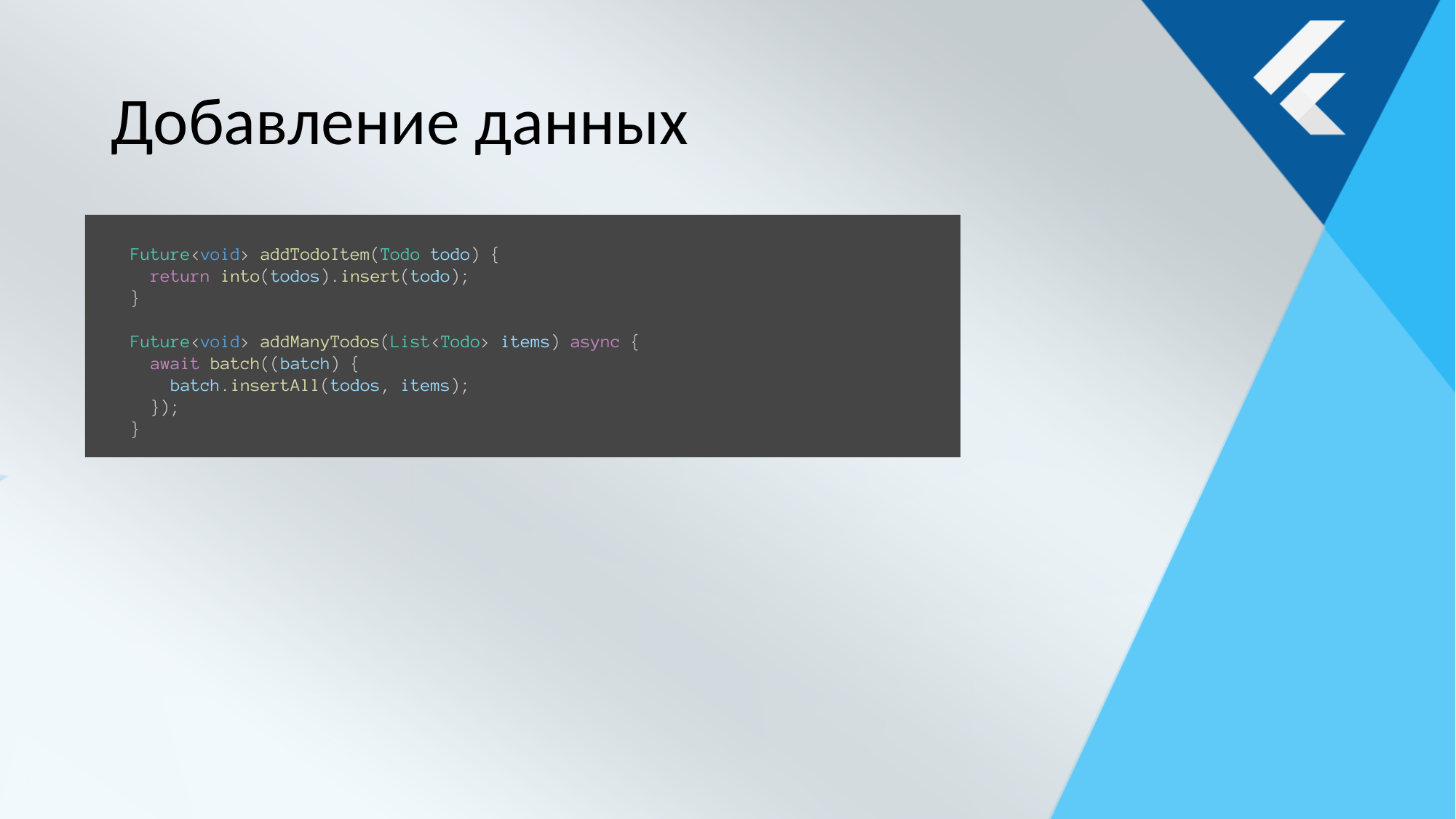

# Добавление данных

  Future<void> addTodoItem(Todo todo) {
    return into(todos).insert(todo);
  }
  Future<void> addManyTodos(List<Todo> items) async {
    await batch((batch) {
      batch.insertAll(todos, items);
    });
  }